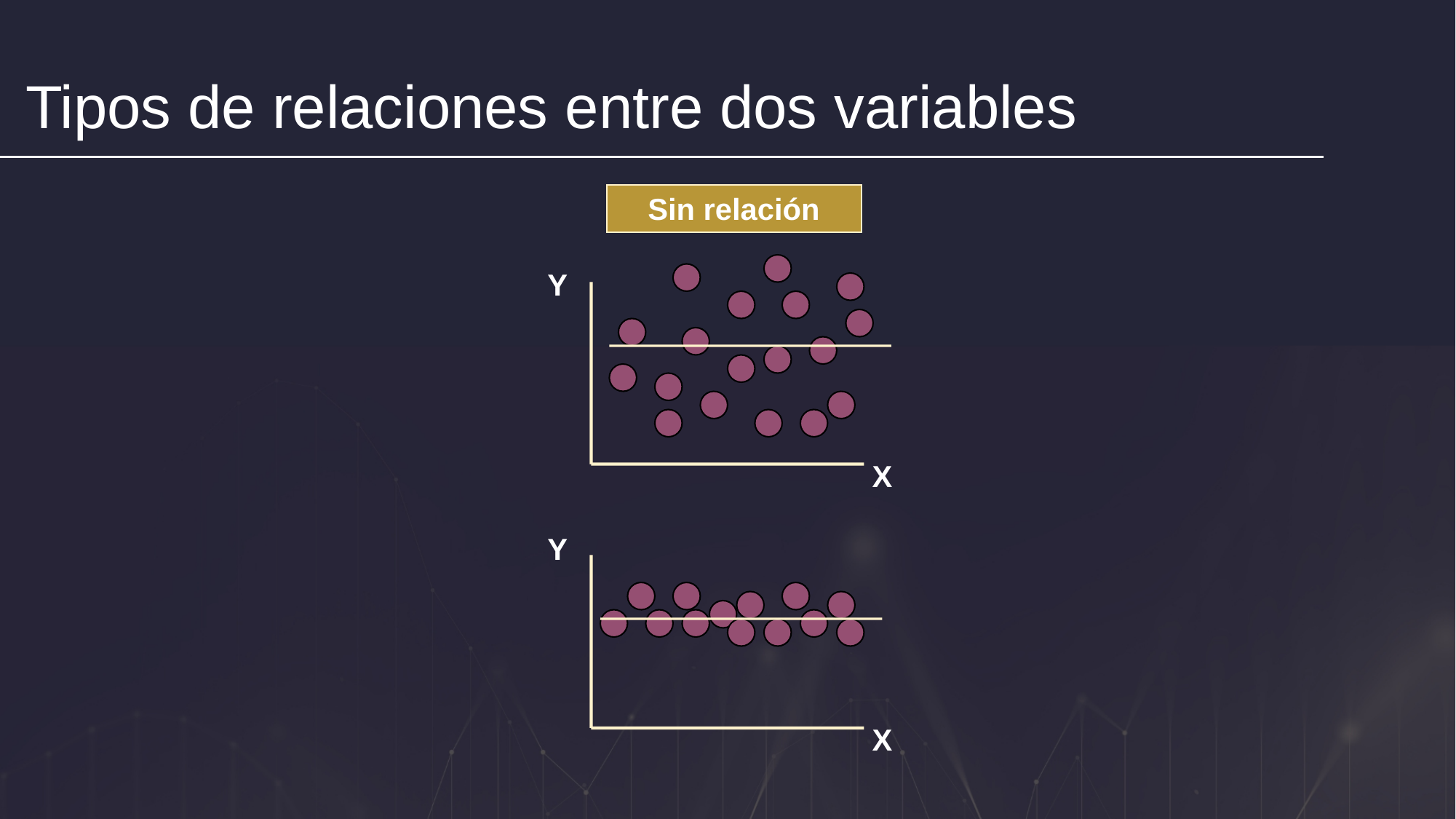

Tipos de relaciones entre dos variables
Sin relación

Y

X

Y

X